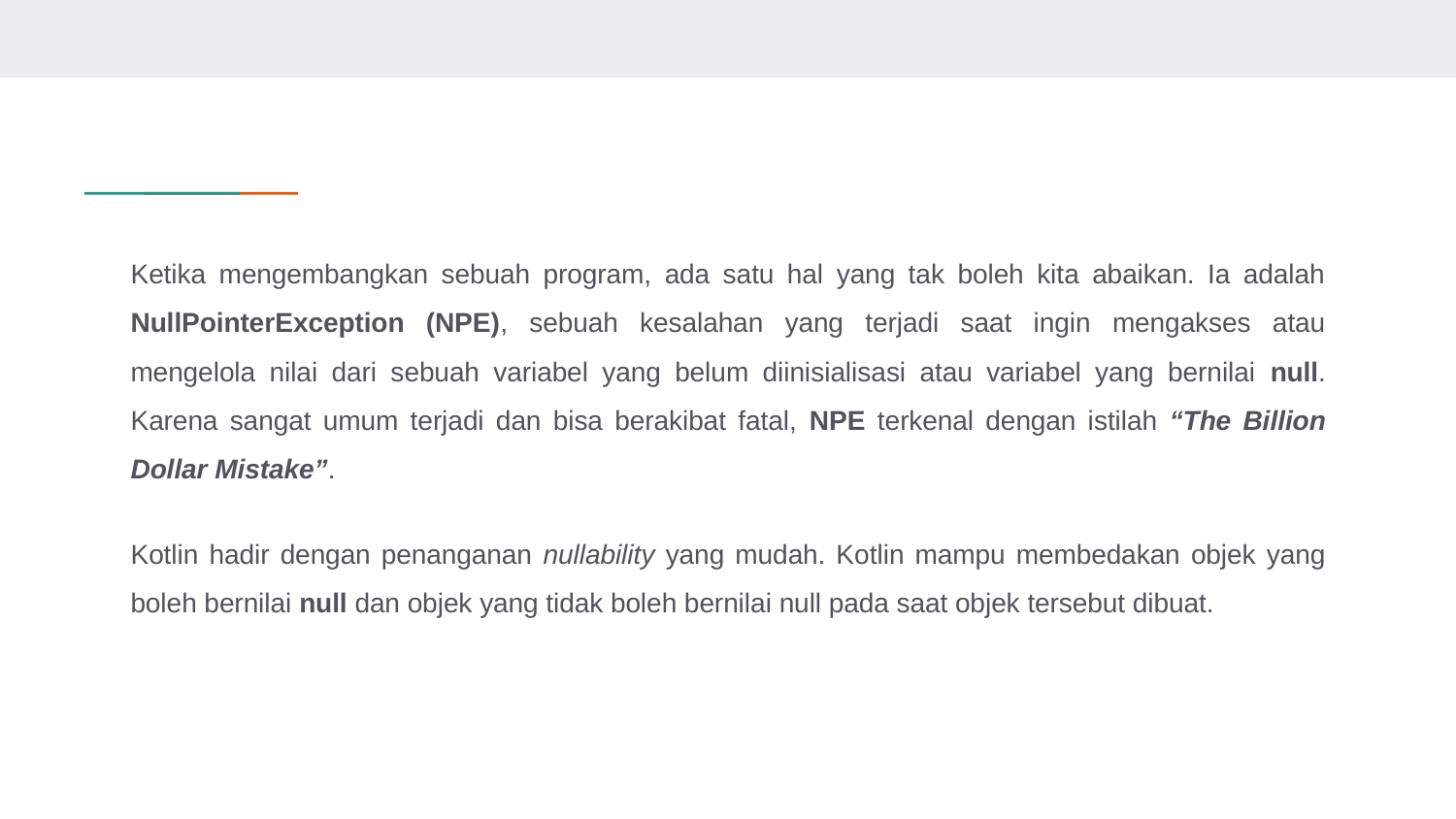

Ketika mengembangkan sebuah program, ada satu hal yang tak boleh kita abaikan. Ia adalah NullPointerException (NPE), sebuah kesalahan yang terjadi saat ingin mengakses atau mengelola nilai dari sebuah variabel yang belum diinisialisasi atau variabel yang bernilai null. Karena sangat umum terjadi dan bisa berakibat fatal, NPE terkenal dengan istilah “The Billion Dollar Mistake”.
Kotlin hadir dengan penanganan nullability yang mudah. Kotlin mampu membedakan objek yang boleh bernilai null dan objek yang tidak boleh bernilai null pada saat objek tersebut dibuat.